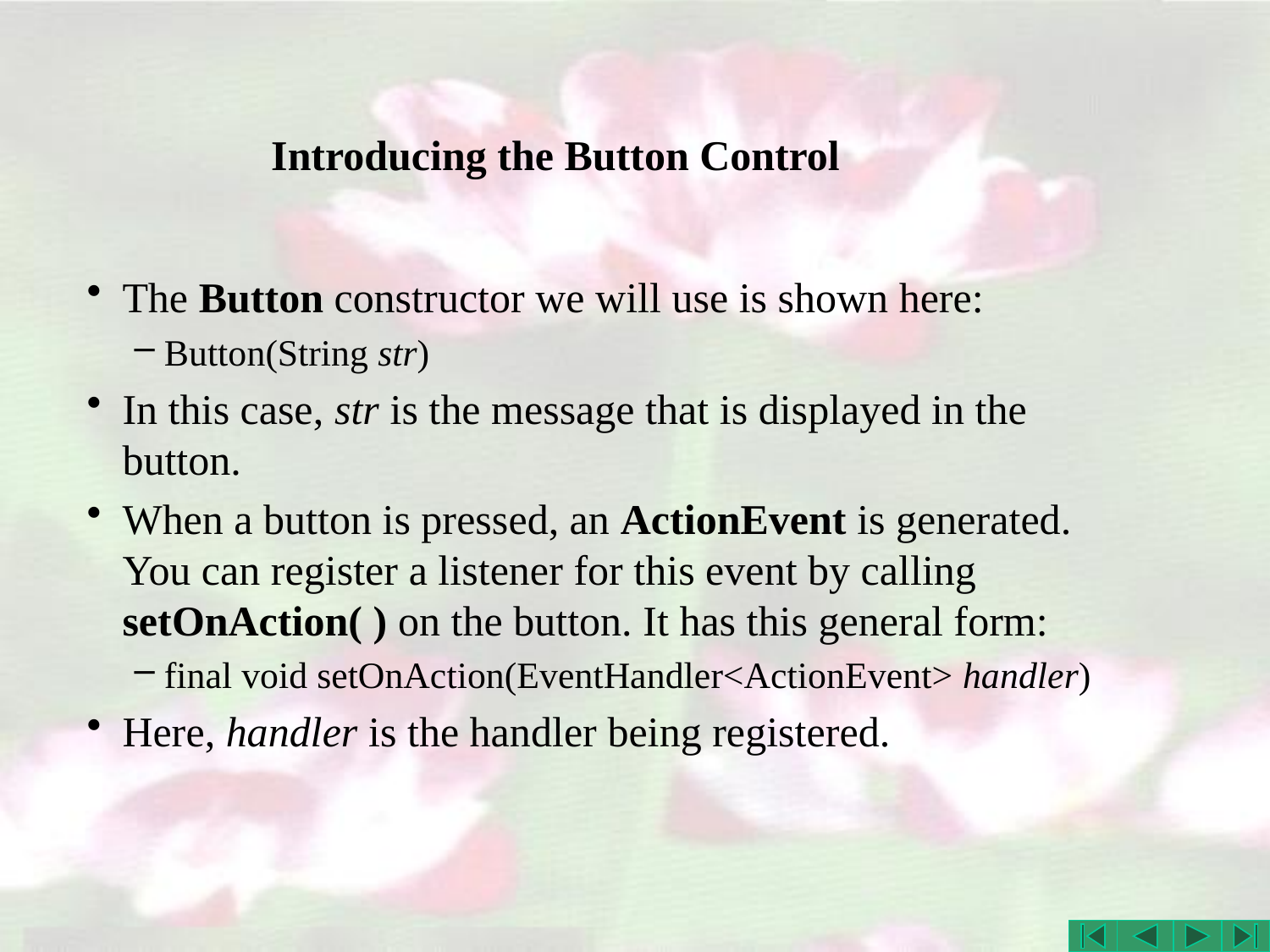

# Introducing the Button Control
The Button constructor we will use is shown here:
Button(String str)
In this case, str is the message that is displayed in the button.
When a button is pressed, an ActionEvent is generated. You can register a listener for this event by calling setOnAction( ) on the button. It has this general form:
final void setOnAction(EventHandler<ActionEvent> handler)
Here, handler is the handler being registered.